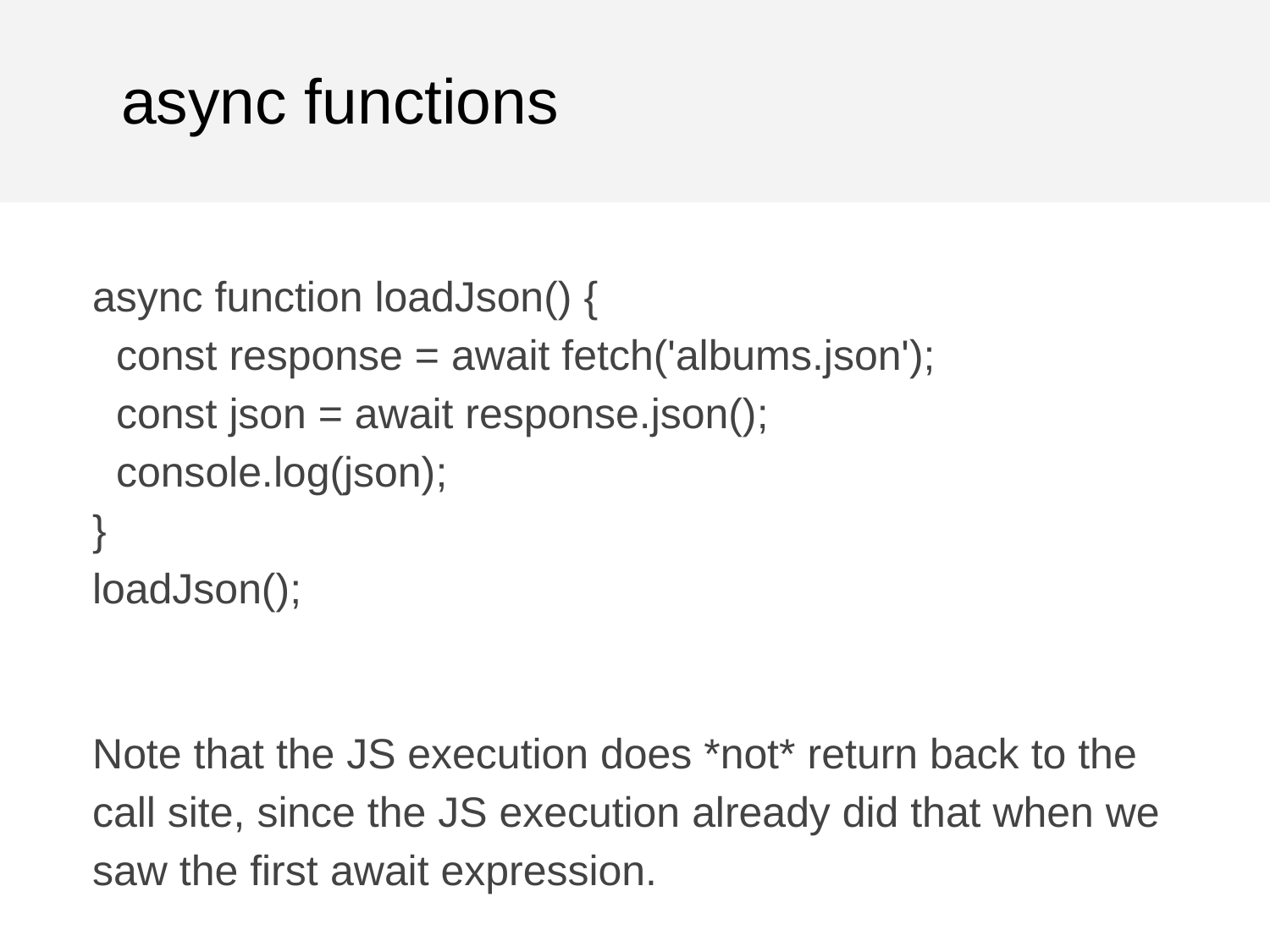

async functions
async function loadJson() {
  const response = await fetch('albums.json');
  const json = await response.json();
  console.log(json);
}
loadJson();
Note that the JS execution does *not* return back to the call site, since the JS execution already did that when we saw the first await expression.